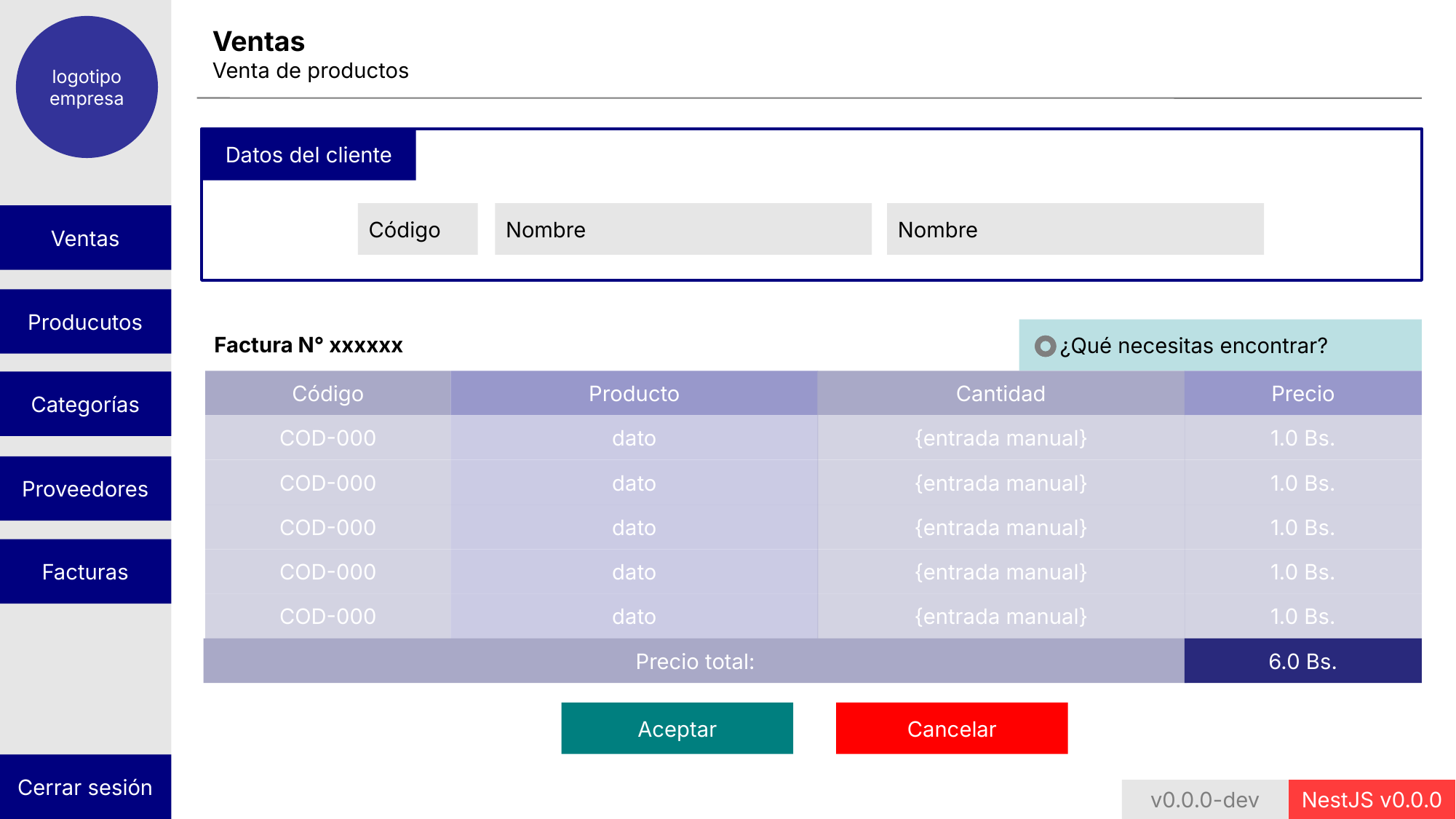

logotipo empresa
Ventas
Venta de productos

Datos del cliente
Código
Nombre
Nombre
Ventas
Producutos
Factura N° xxxxxx
     ¿Qué necesitas encontrar?

Código
Producto
Cantidad
Precio
COD-000
dato
{entrada manual}
1.0 Bs.
COD-000
dato
{entrada manual}
1.0 Bs.
COD-000
dato
{entrada manual}
1.0 Bs.
COD-000
dato
{entrada manual}
1.0 Bs.
COD-000
dato
{entrada manual}
1.0 Bs.
Precio total:
6.0 Bs.
Categorías
Proveedores
Facturas
Aceptar
Cancelar
Cerrar sesión
v0.0.0-dev
NestJS v0.0.0